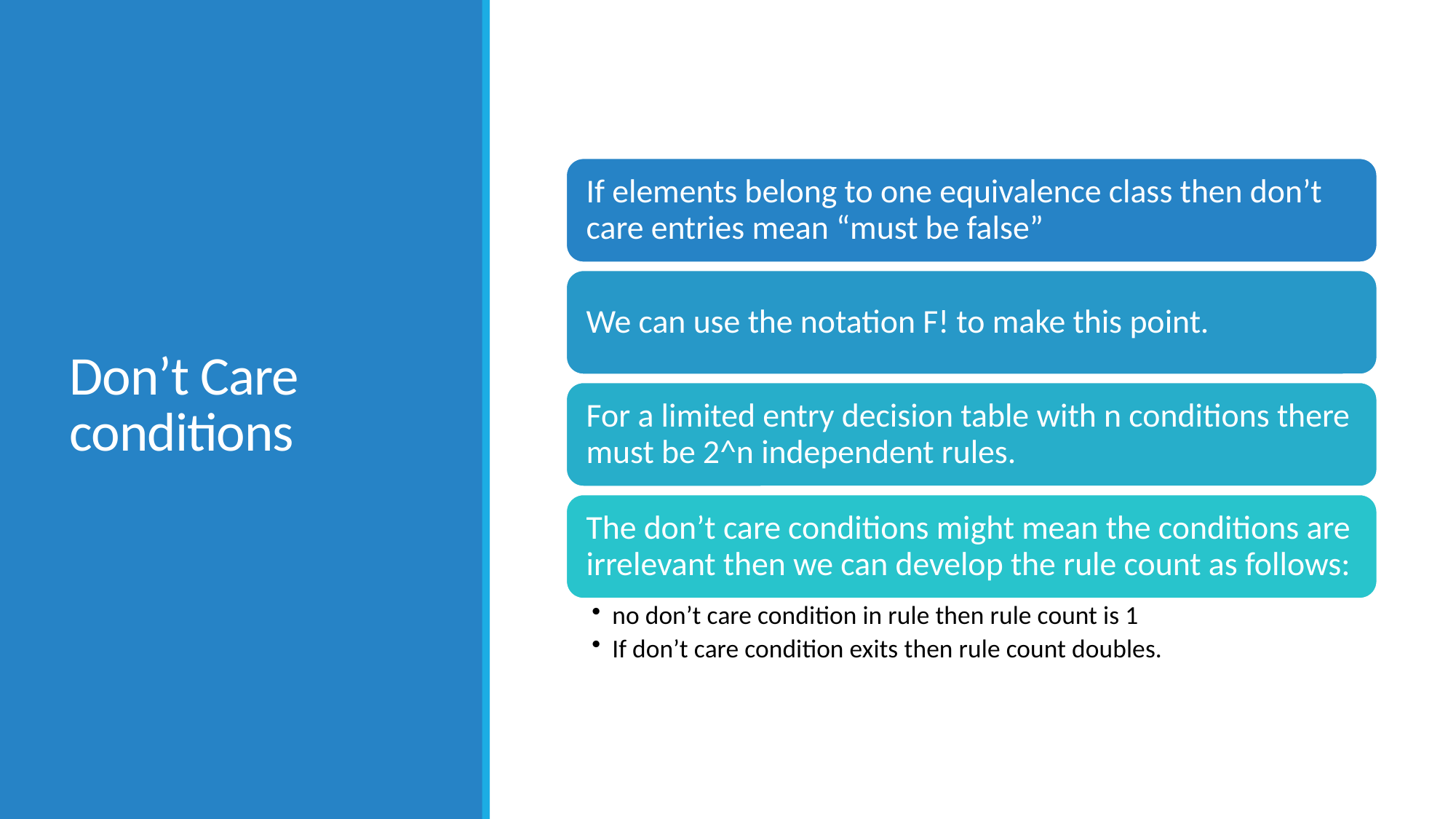

# Don’t Care conditions
If elements belong to one equivalence class then don’t care entries mean “must be false”
We can use the notation F! to make this point.
For a limited entry decision table with n conditions there must be 2^n independent rules.
The don’t care conditions might mean the conditions are irrelevant then we can develop the rule count as follows:
no don’t care condition in rule then rule count is 1
If don’t care condition exits then rule count doubles.